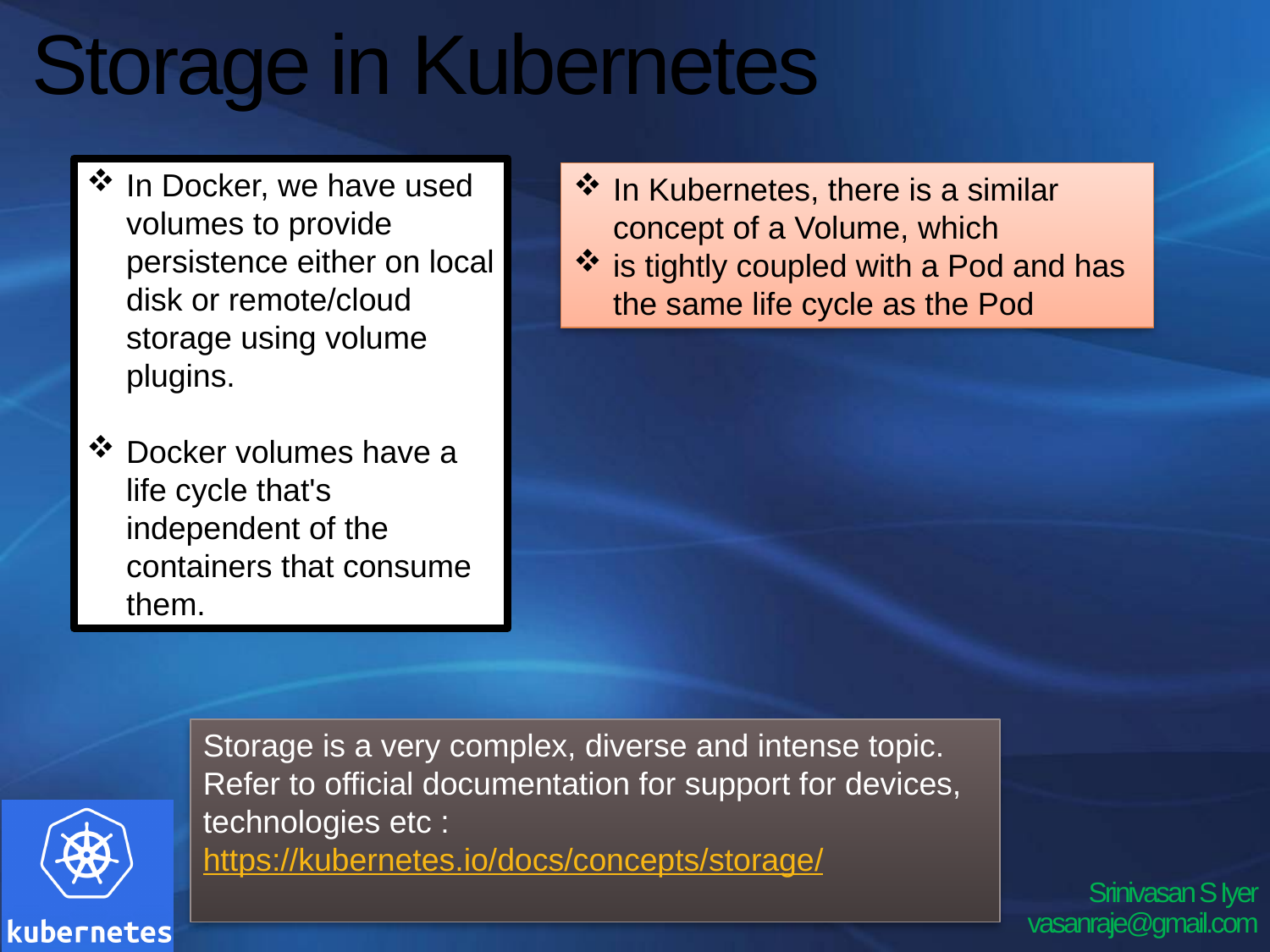

# Storage in Kubernetes
In Docker, we have used volumes to provide persistence either on local disk or remote/cloud storage using volume plugins.

Docker volumes have a life cycle that's independent of the containers that consume them.
In Kubernetes, there is a similar concept of a Volume, which
is tightly coupled with a Pod and has the same life cycle as the Pod
Storage is a very complex, diverse and intense topic.
Refer to official documentation for support for devices, technologies etc :
https://kubernetes.io/docs/concepts/storage/